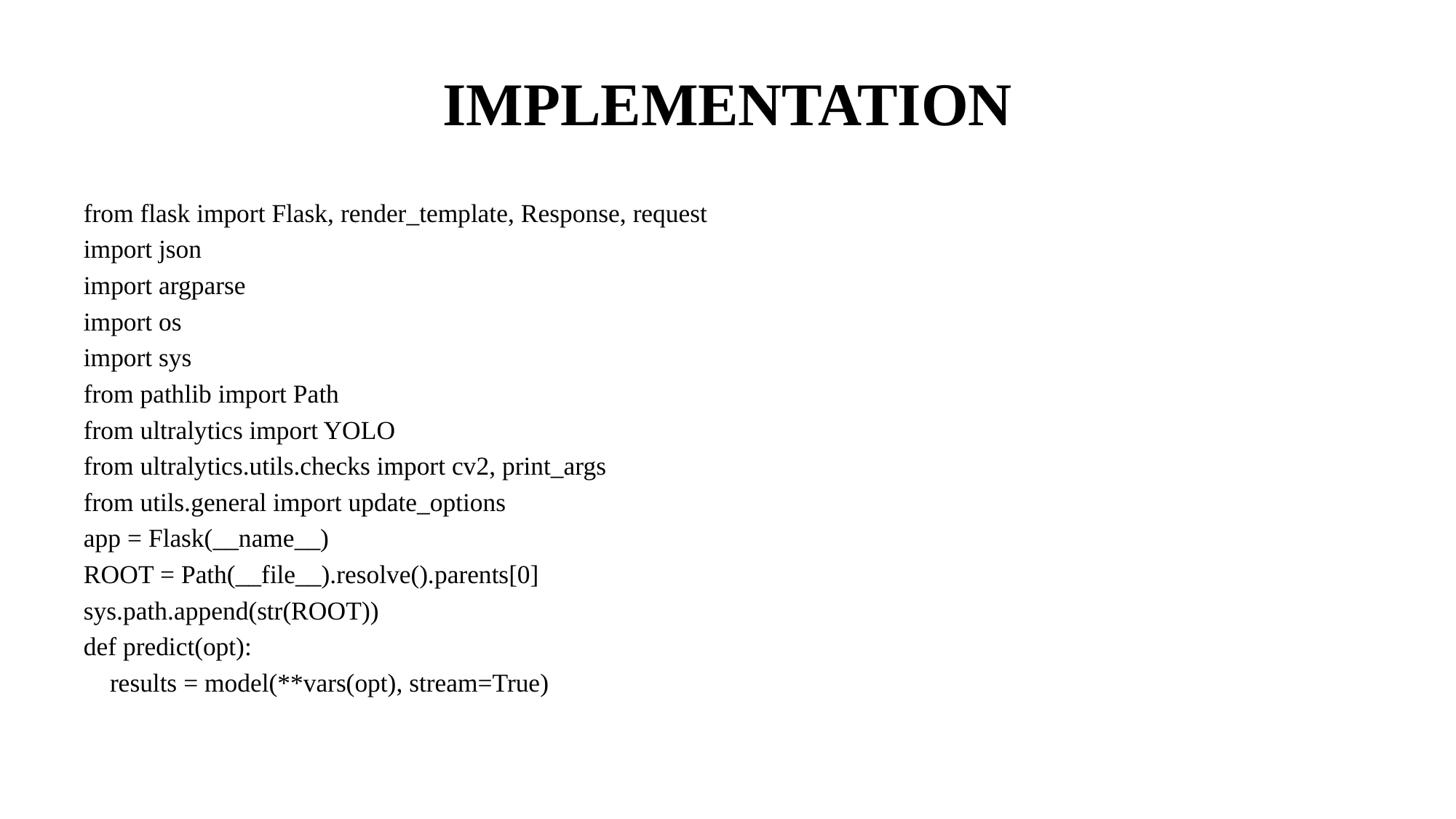

# IMPLEMENTATION
from flask import Flask, render_template, Response, request
import json
import argparse
import os
import sys
from pathlib import Path
from ultralytics import YOLO
from ultralytics.utils.checks import cv2, print_args
from utils.general import update_options
app = Flask(__name__)
ROOT = Path(__file__).resolve().parents[0]
sys.path.append(str(ROOT))
def predict(opt):
    results = model(**vars(opt), stream=True)